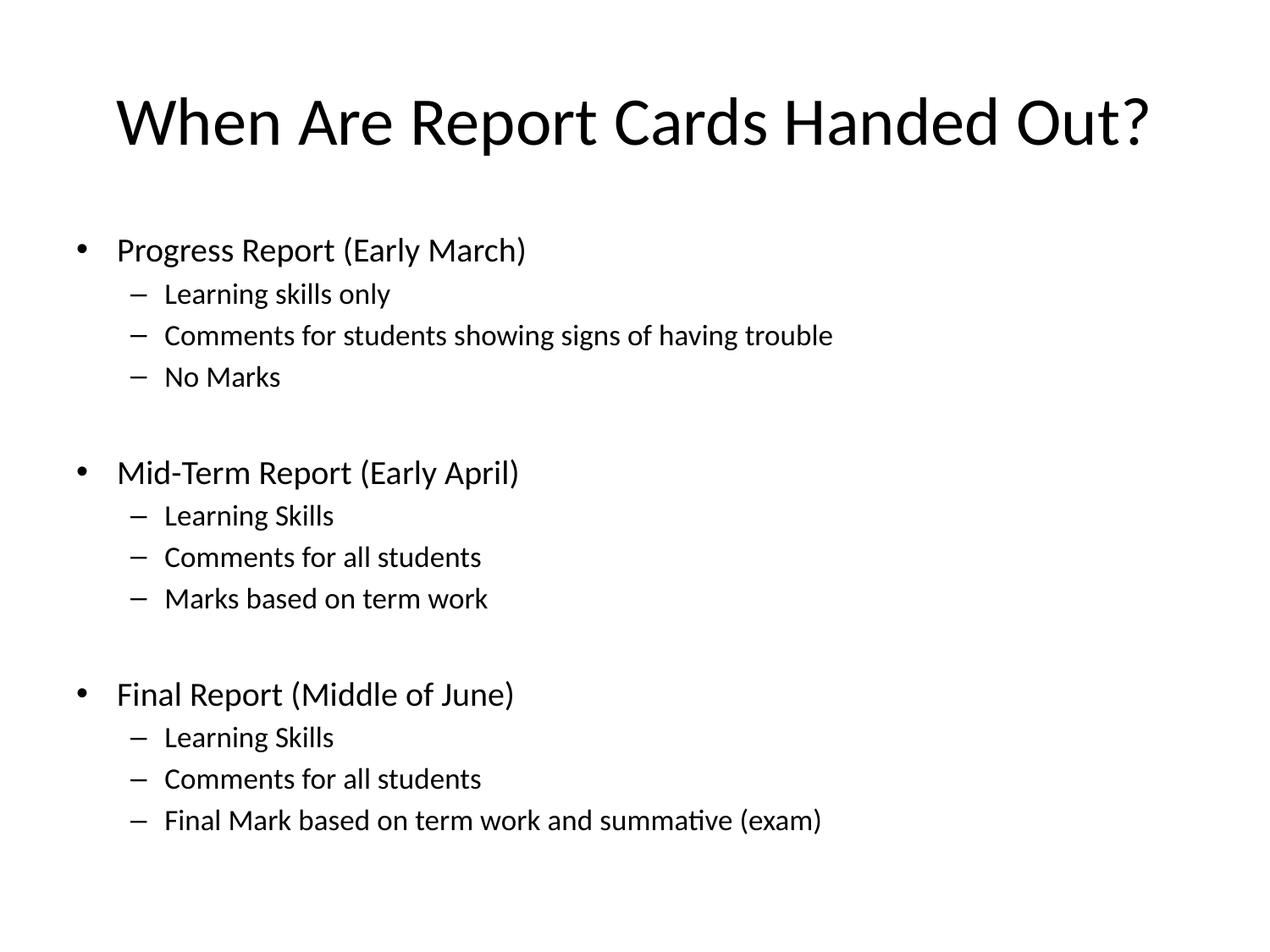

# When Are Report Cards Handed Out?
Progress Report (Early March)
Learning skills only
Comments for students showing signs of having trouble
No Marks

Mid-Term Report (Early April)
Learning Skills
Comments for all students
Marks based on term work

Final Report (Middle of June)
Learning Skills
Comments for all students
Final Mark based on term work and summative (exam)